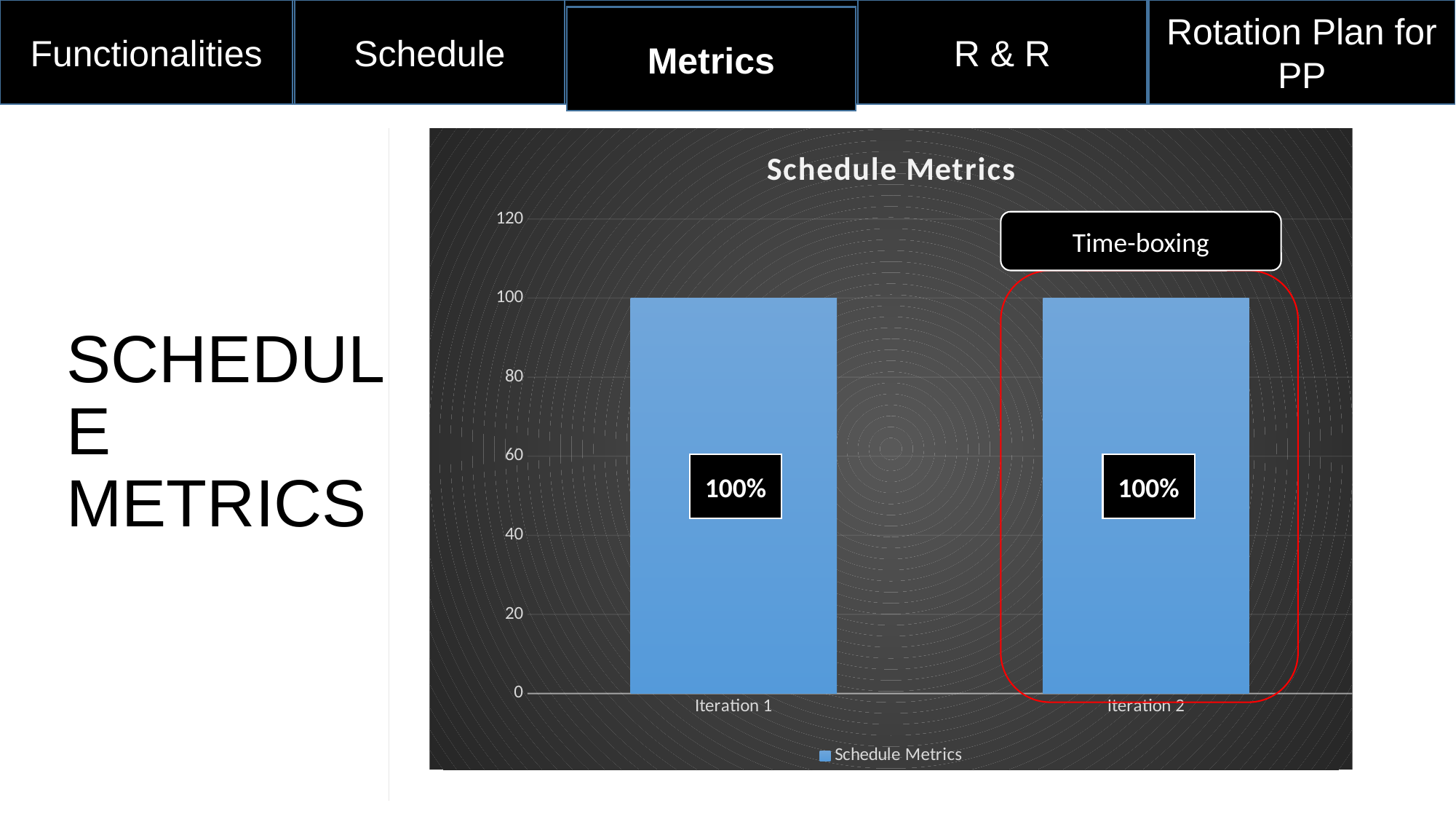

Functionalities
R & R
Rotation Plan for PP
Schedule
Metrics

### Chart:

| Category | Schedule Metrics |
|---|---|
| Iteration 1 | 100.0 |
| Iteration 2 | 100.0 |
Time-boxing

# SCHEDULE METRICS
100%
100%